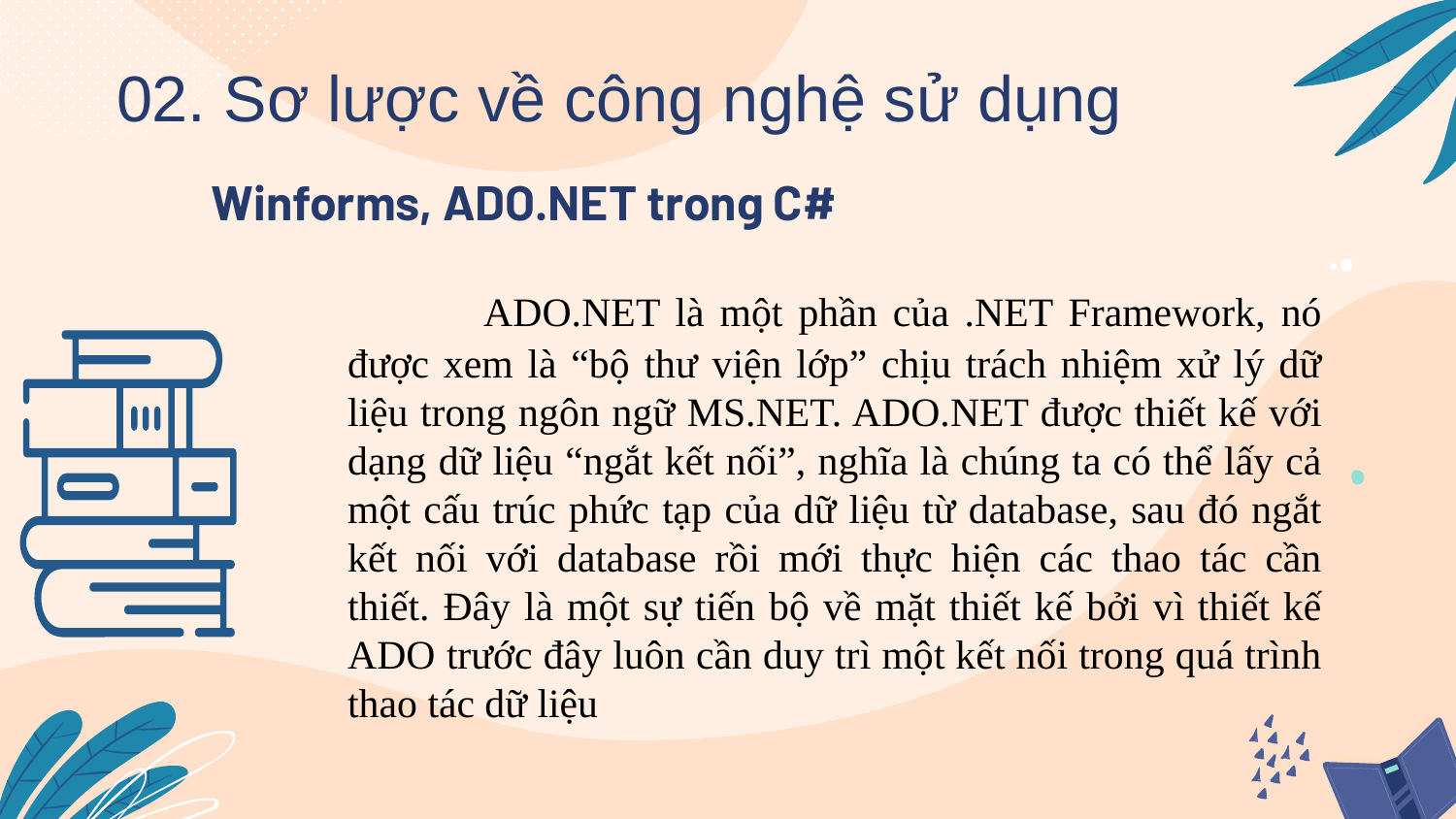

02. Sơ lược về công nghệ sử dụng
Winforms, ADO.NET trong C#
       ADO.NET là một phần của .NET Framework, nó được xem là “bộ thư viện lớp” chịu trách nhiệm xử lý dữ liệu trong ngôn ngữ MS.NET. ADO.NET được thiết kế với dạng dữ liệu “ngắt kết nối”, nghĩa là chúng ta có thể lấy cả một cấu trúc phức tạp của dữ liệu từ database, sau đó ngắt kết nối với database rồi mới thực hiện các thao tác cần thiết. Đây là một sự tiến bộ về mặt thiết kế bởi vì thiết kế ADO trước đây luôn cần duy trì một kết nối trong quá trình thao tác dữ liệu